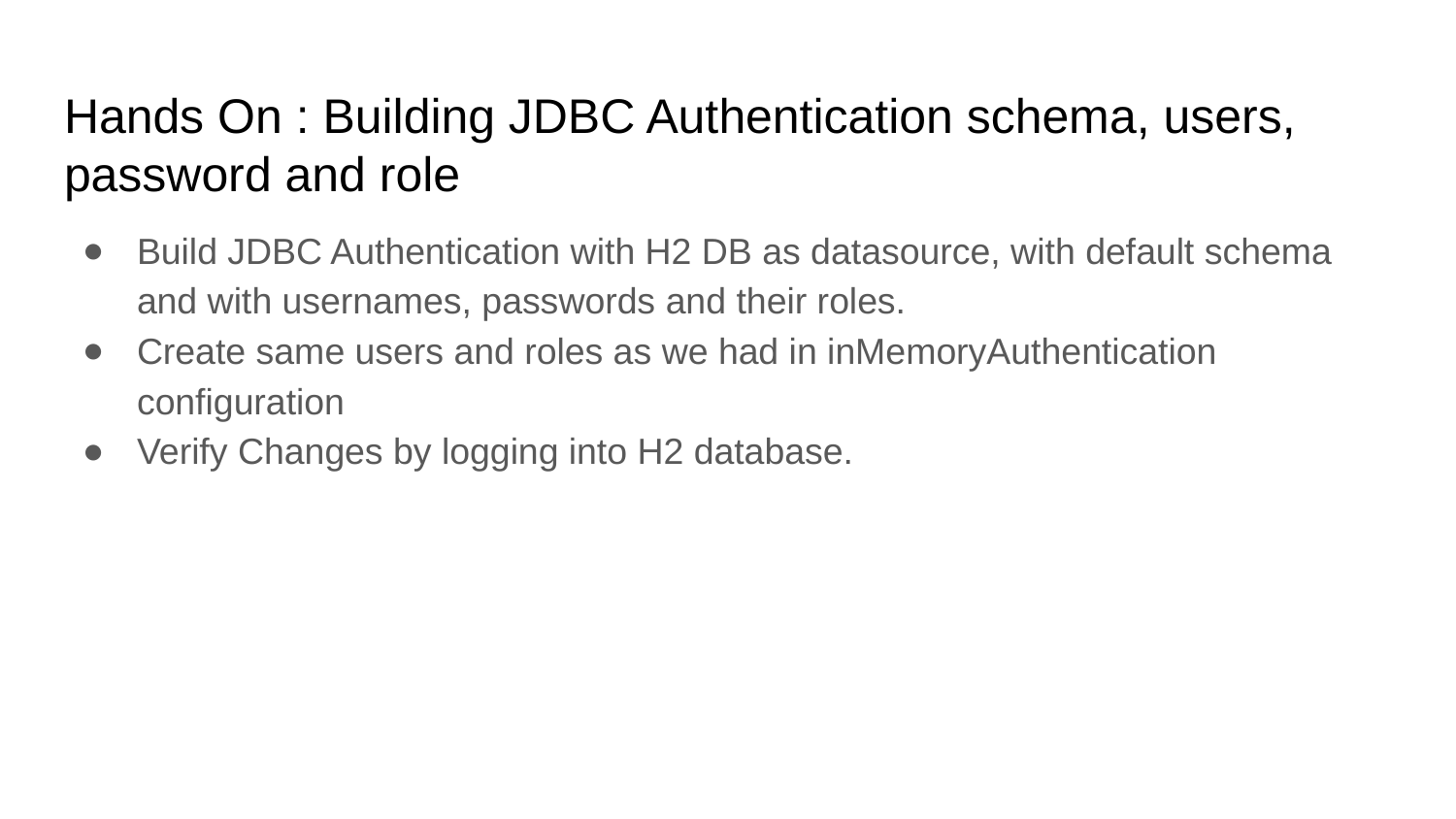

# Hands On : Building JDBC Authentication schema, users, password and role
Build JDBC Authentication with H2 DB as datasource, with default schema and with usernames, passwords and their roles.
Create same users and roles as we had in inMemoryAuthentication configuration
Verify Changes by logging into H2 database.